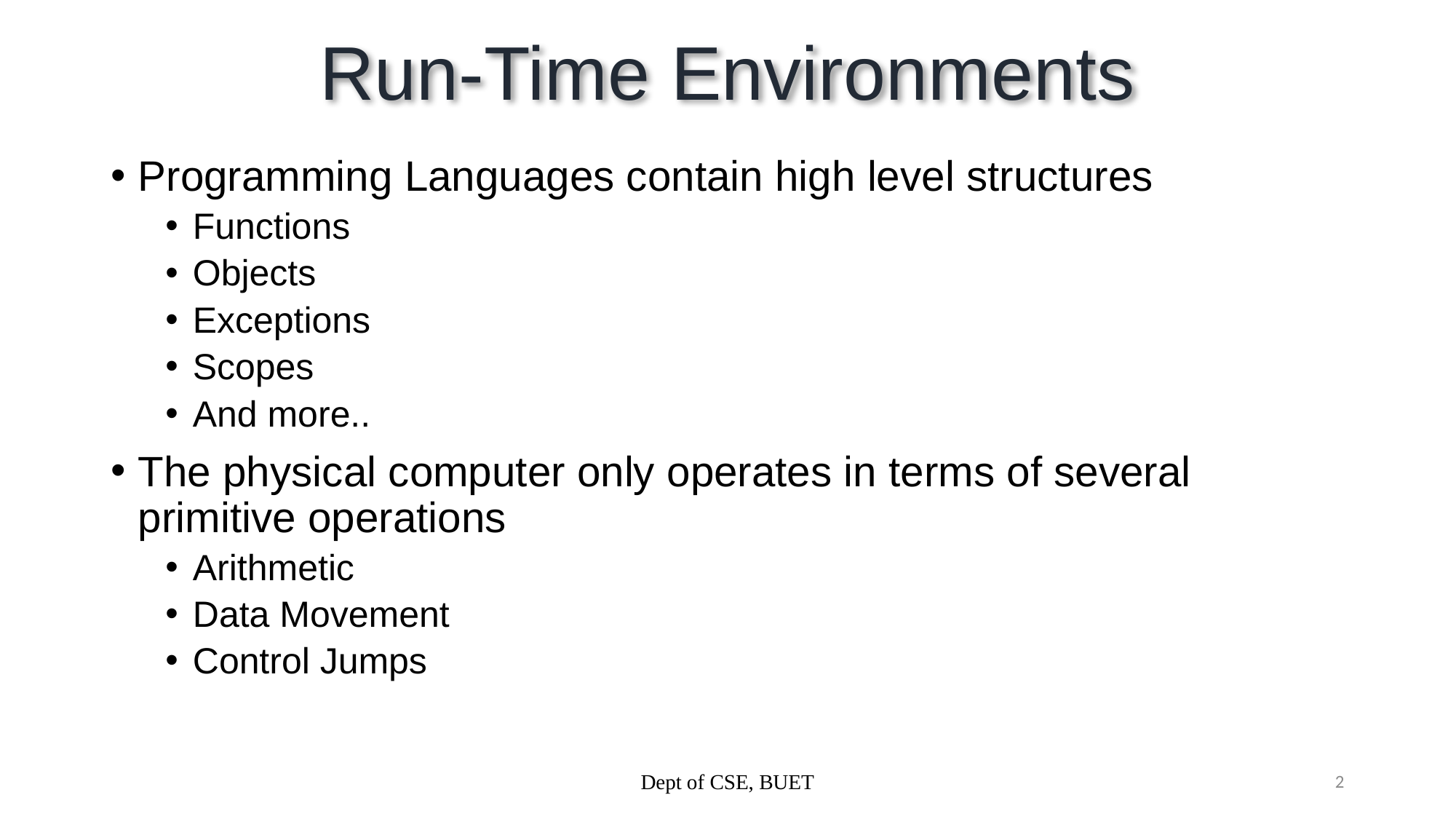

# Run-Time Environments
Programming Languages contain high level structures
Functions
Objects
Exceptions
Scopes
And more..
The physical computer only operates in terms of several primitive operations
Arithmetic
Data Movement
Control Jumps
Dept of CSE, BUET
2